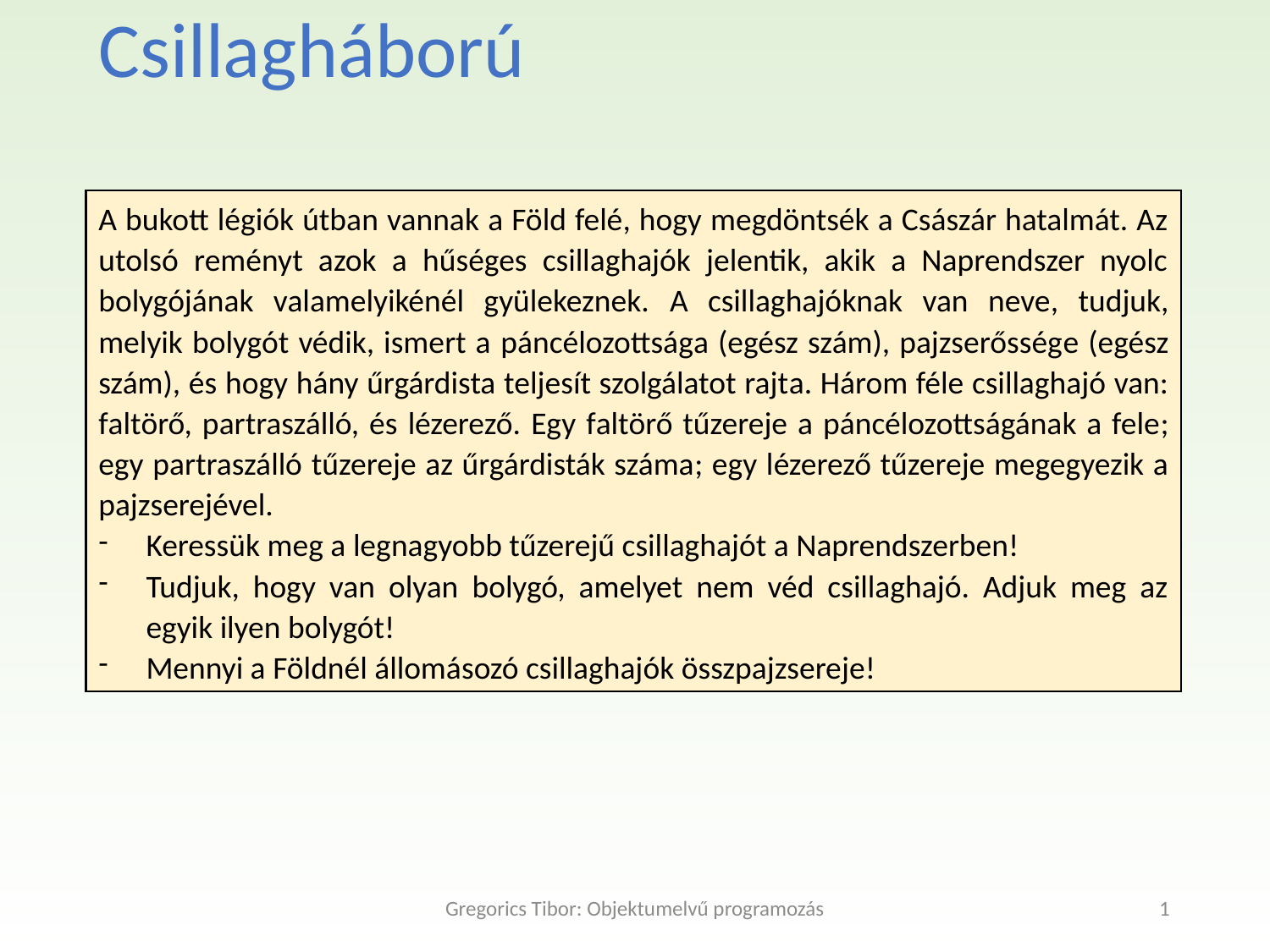

Csillagháború
A bukott légiók útban vannak a Föld felé, hogy megdöntsék a Császár hatalmát. Az utolsó reményt azok a hűséges csillaghajók jelentik, akik a Naprendszer nyolc bolygójának valamelyikénél gyülekeznek. A csillaghajóknak van neve, tudjuk, melyik bolygót védik, ismert a páncélozottsága (egész szám), pajzserőssége (egész szám), és hogy hány űrgárdista teljesít szolgálatot rajta. Három féle csillaghajó van: faltörő, partraszálló, és lézerező. Egy faltörő tűzereje a páncélozottságának a fele; egy partraszálló tűzereje az űrgárdisták száma; egy lézerező tűzereje megegyezik a pajzserejével.
Keressük meg a legnagyobb tűzerejű csillaghajót a Naprendszerben!
Tudjuk, hogy van olyan bolygó, amelyet nem véd csillaghajó. Adjuk meg az egyik ilyen bolygót!
Mennyi a Földnél állomásozó csillaghajók összpajzsereje!
Gregorics Tibor: Objektumelvű programozás
1